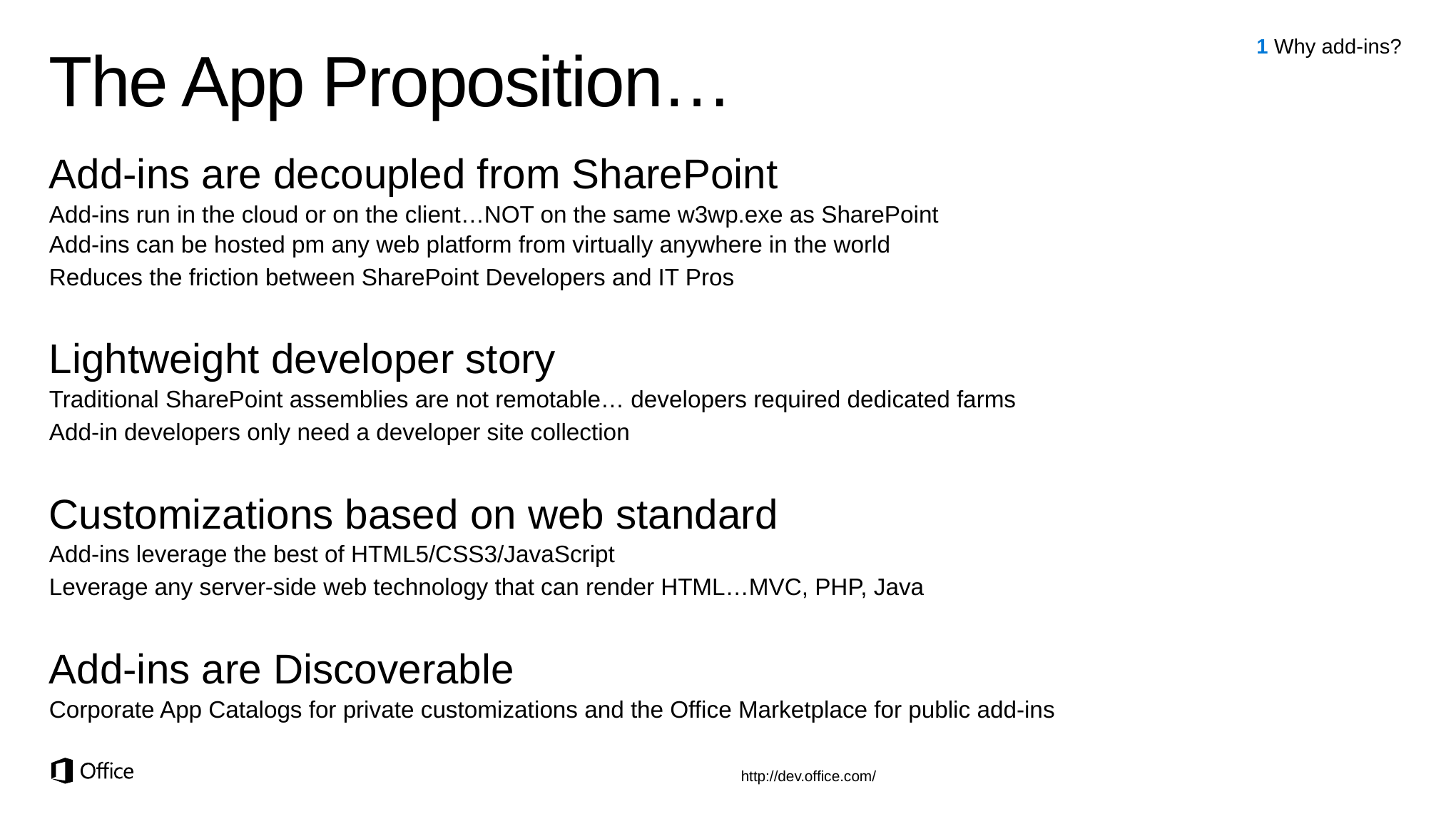

1 Why add-ins?

# The App Proposition…
Add-ins are decoupled from SharePoint
Add-ins run in the cloud or on the client…NOT on the same w3wp.exe as SharePoint
Add-ins can be hosted pm any web platform from virtually anywhere in the world
Reduces the friction between SharePoint Developers and IT Pros
Lightweight developer story
Traditional SharePoint assemblies are not remotable… developers required dedicated farms
Add-in developers only need a developer site collection
Customizations based on web standard
Add-ins leverage the best of HTML5/CSS3/JavaScript
Leverage any server-side web technology that can render HTML…MVC, PHP, Java
Add-ins are Discoverable
Corporate App Catalogs for private customizations and the Office Marketplace for public add-ins